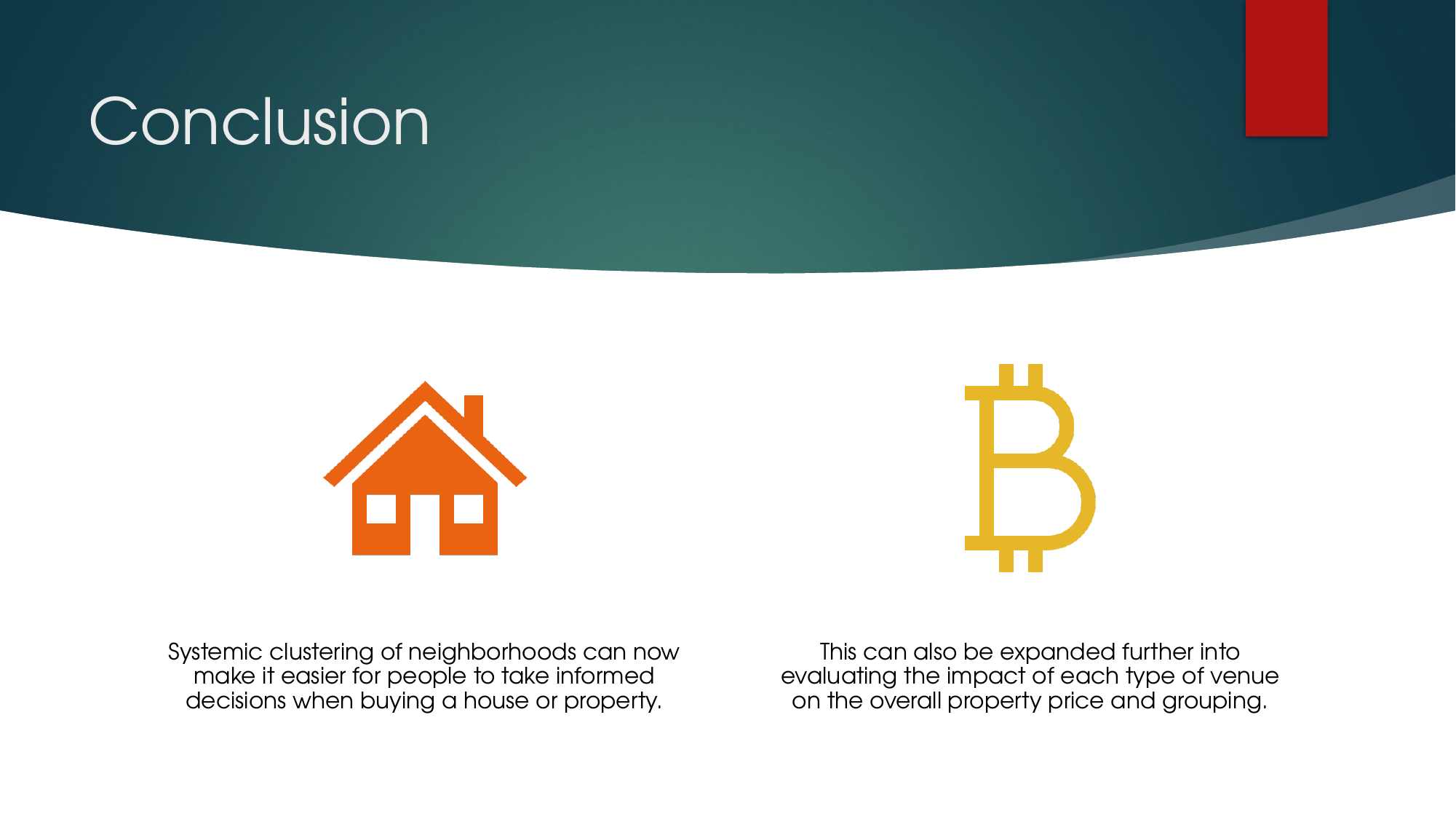

# Conclusion

Systemic clustering of neighborhoods can now make it easier for people to take informed decisions when buying a house or property.
This can also be expanded further into evaluating the impact of each type of venue on the overall property price and grouping.